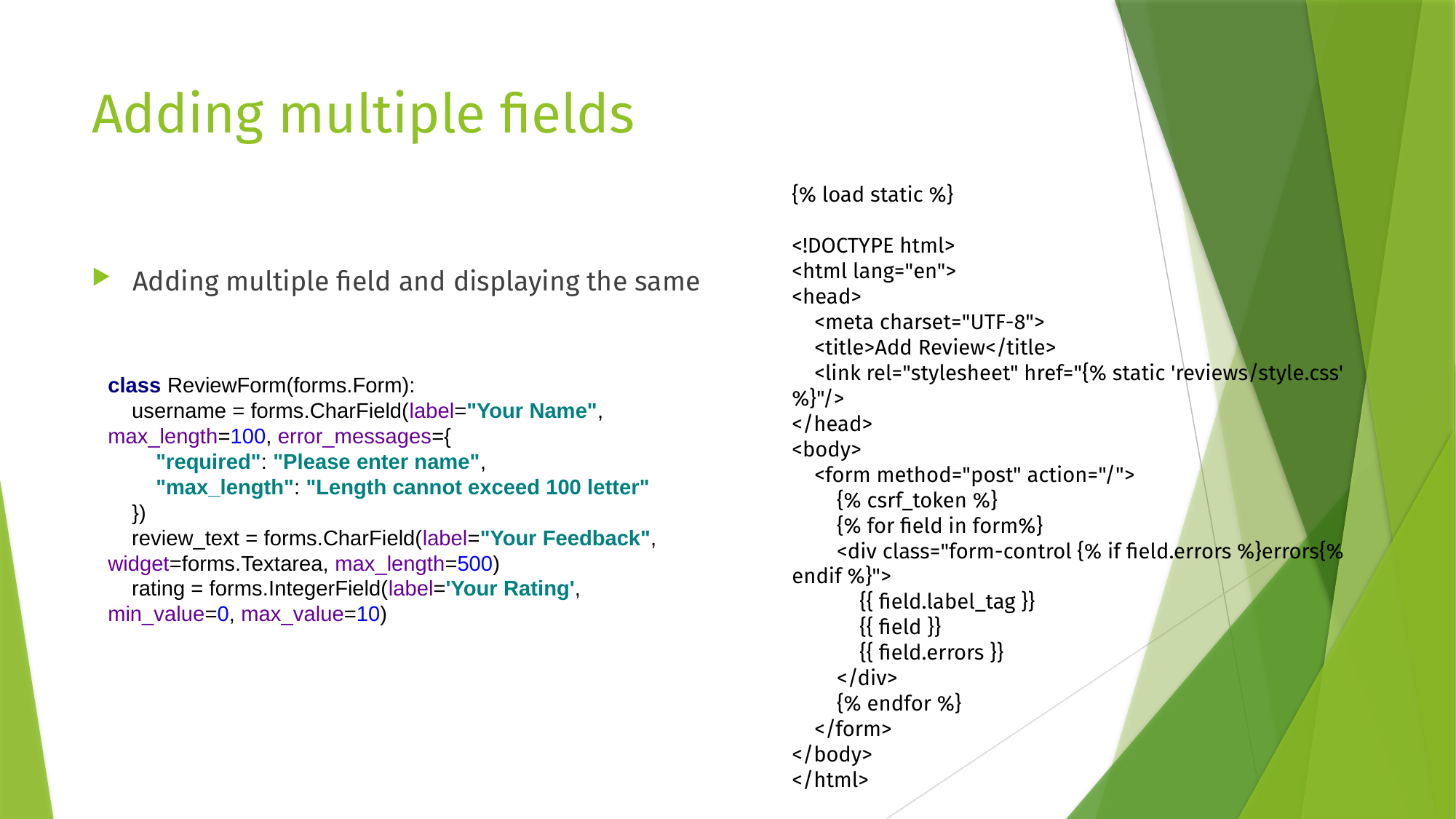

# Adding multiple fields
{% load static %}

<!DOCTYPE html>
<html lang="en">
<head>
    <meta charset="UTF-8">
    <title>Add Review</title>
    <link rel="stylesheet" href="{% static 'reviews/style.css' %}"/>
</head>
<body>
    <form method="post" action="/">
        {% csrf_token %}
        {% for field in form%}
        <div class="form-control {% if field.errors %}errors{% endif %}">
            {{ field.label_tag }}
            {{ field }}
            {{ field.errors }}
        </div>
        {% endfor %}
    </form>
</body>
</html>
Adding multiple field and displaying the same
class ReviewForm(forms.Form):
    username = forms.CharField(label="Your Name", max_length=100, error_messages={
        "required": "Please enter name",
        "max_length": "Length cannot exceed 100 letter"
    })
    review_text = forms.CharField(label="Your Feedback", widget=forms.Textarea, max_length=500)
    rating = forms.IntegerField(label='Your Rating', min_value=0, max_value=10)